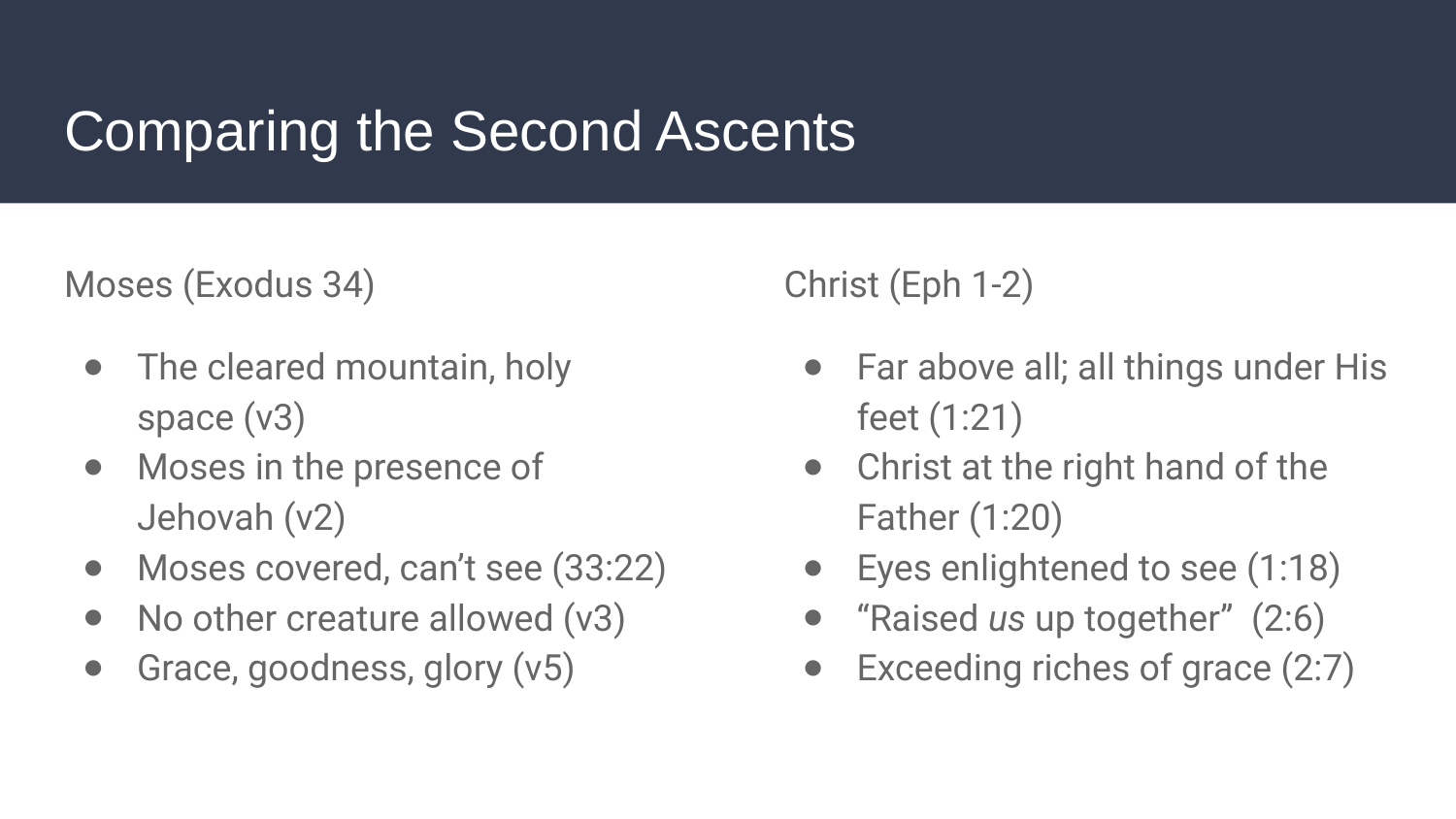

# Comparing the Second Ascents
Moses (Exodus 34)
The cleared mountain, holy space (v3)
Moses in the presence of Jehovah (v2)
Moses covered, can’t see (33:22)
No other creature allowed (v3)
Grace, goodness, glory (v5)

Christ (Eph 1-2)
Far above all; all things under His feet (1:21)
Christ at the right hand of the Father (1:20)
Eyes enlightened to see (1:18)
“Raised us up together”  (2:6)
Exceeding riches of grace (2:7)